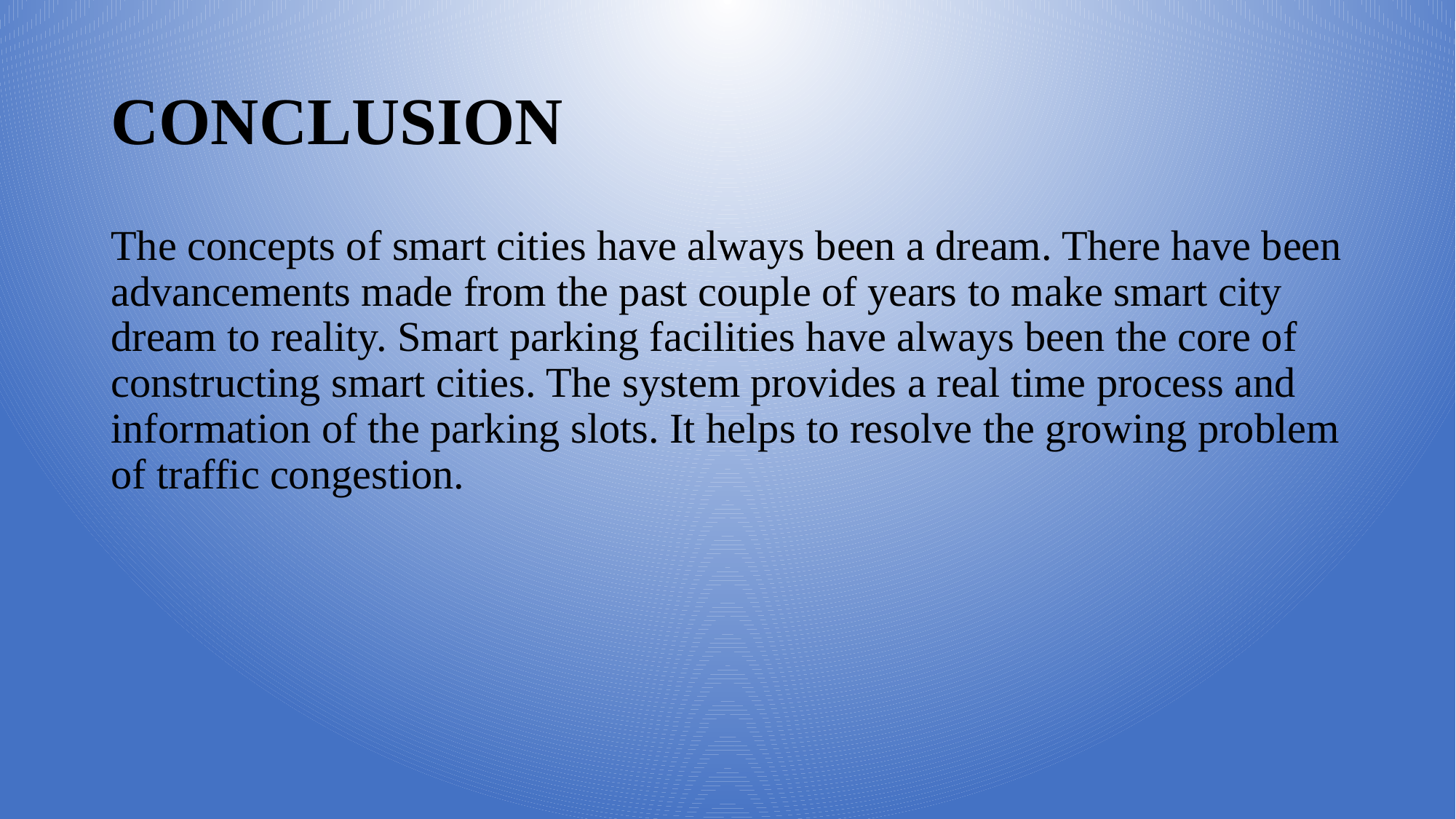

# CONCLUSION
The concepts of smart cities have always been a dream. There have been advancements made from the past couple of years to make smart city dream to reality. Smart parking facilities have always been the core of constructing smart cities. The system provides a real time process and information of the parking slots. It helps to resolve the growing problem of traffic congestion.